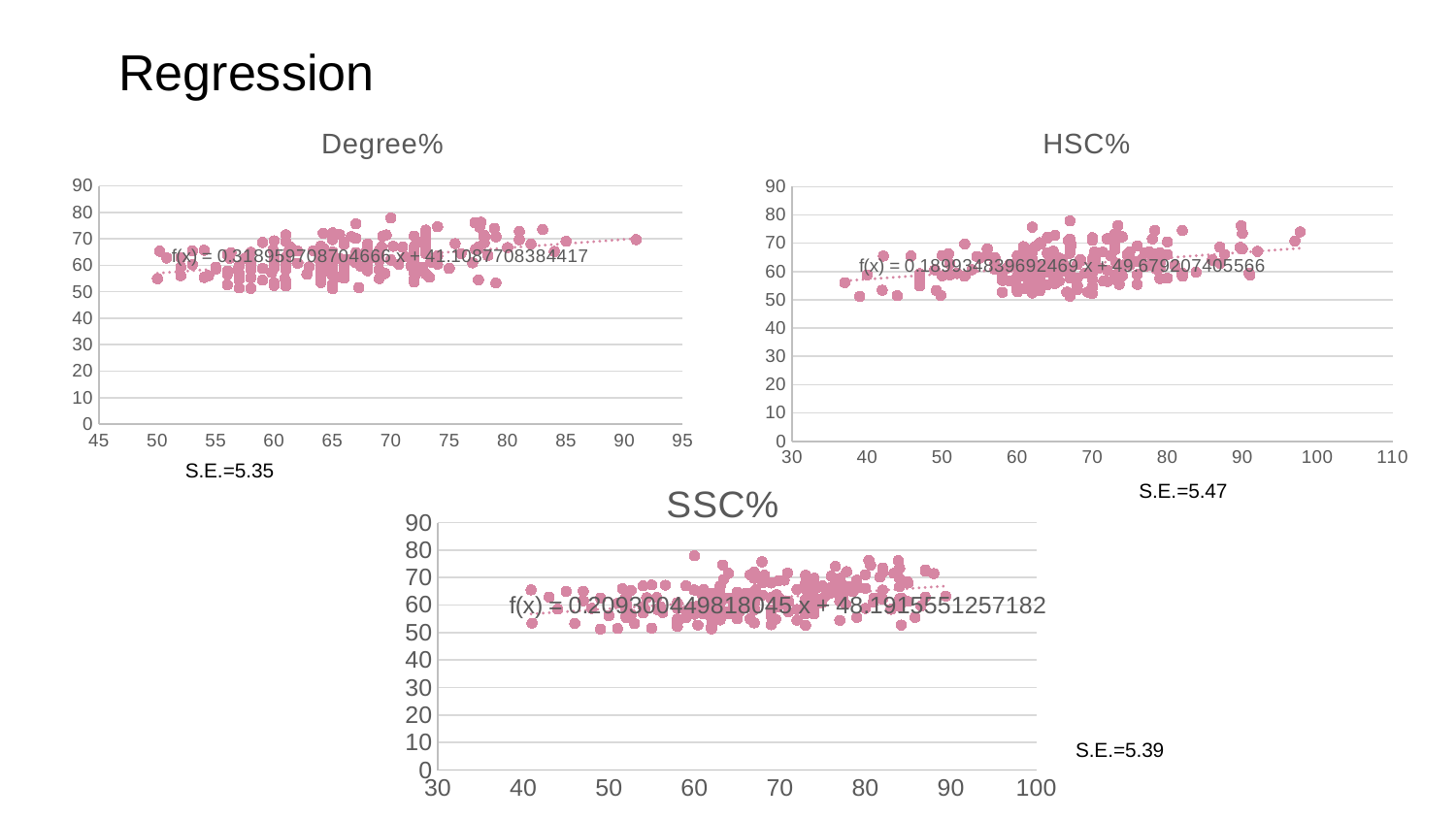

Regression

### Chart: Degree%

| Category | mba_% |
|---|---|

### Chart: HSC%

| Category | mba_% |
|---|---|
S.E.=5.35

### Chart: SSC%

| Category | mba_% |
|---|---|
S.E.=5.47
S.E.=5.39